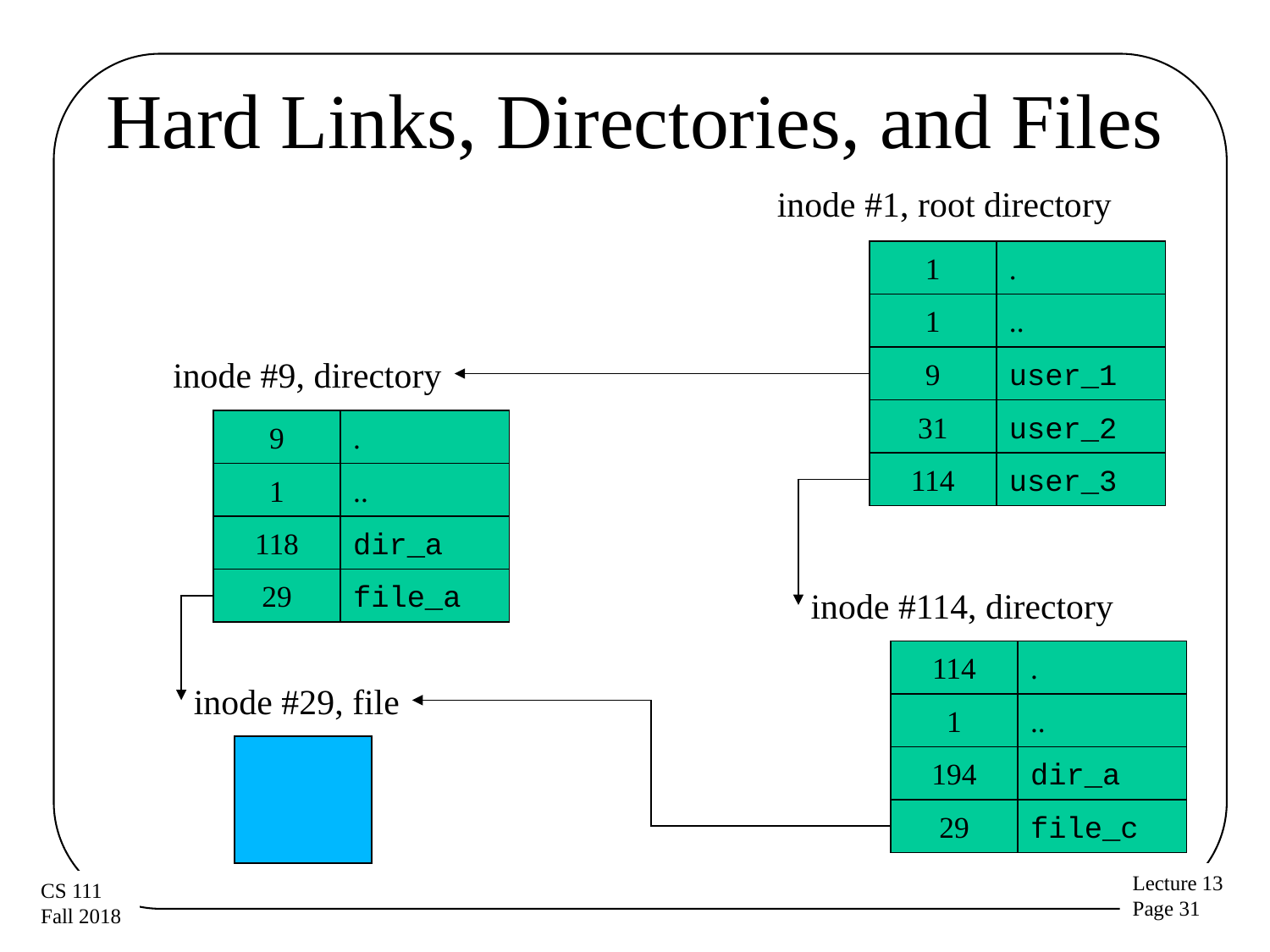

# Hard Links, Directories, and Files
inode #1, root directory

1
.
1
..
inode #9, directory
9
user_1
31
user_2
9
.
114
user_3
1
..
118
dir_a
29
file_a
inode #114, directory
114
.
inode #29, file
1
..

194
dir_a
29
file_c